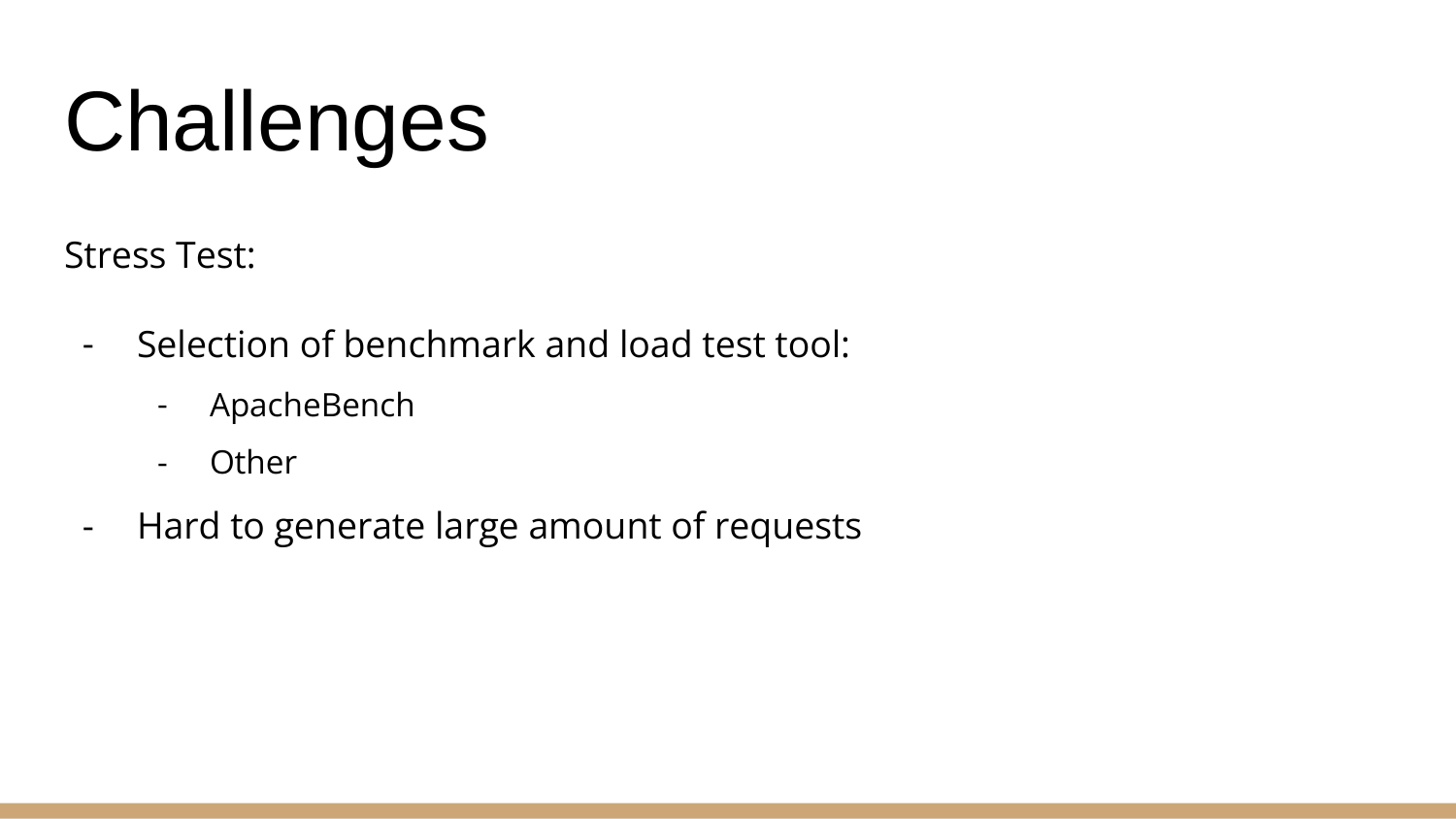

# Challenges
Stress Test:
Selection of benchmark and load test tool:
ApacheBench
Other
Hard to generate large amount of requests